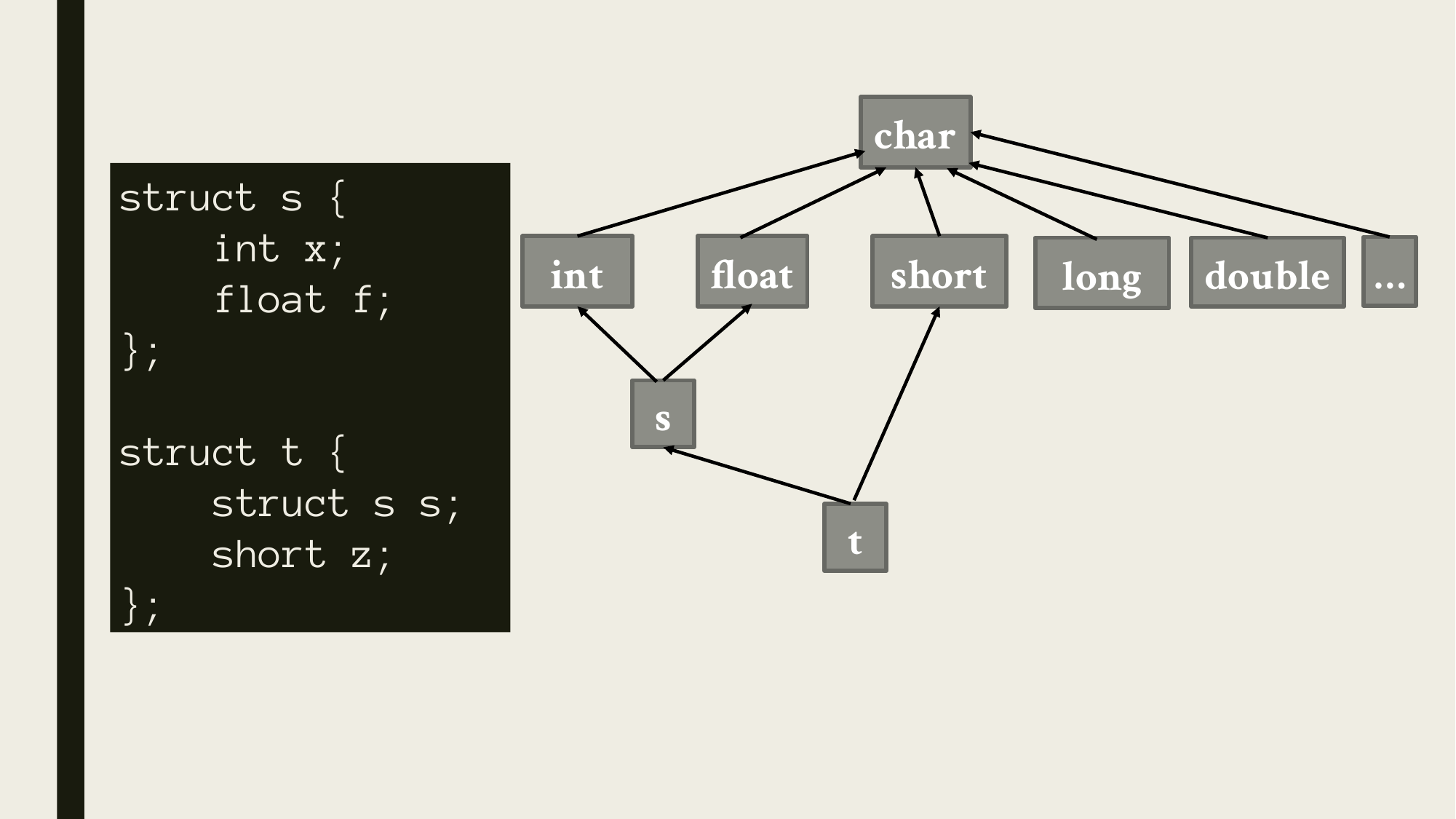

char
struct s {
    int x;
    float f;
};

struct t {
    struct s s;
    short z;
};
int
float
short
…
double
long
s
t